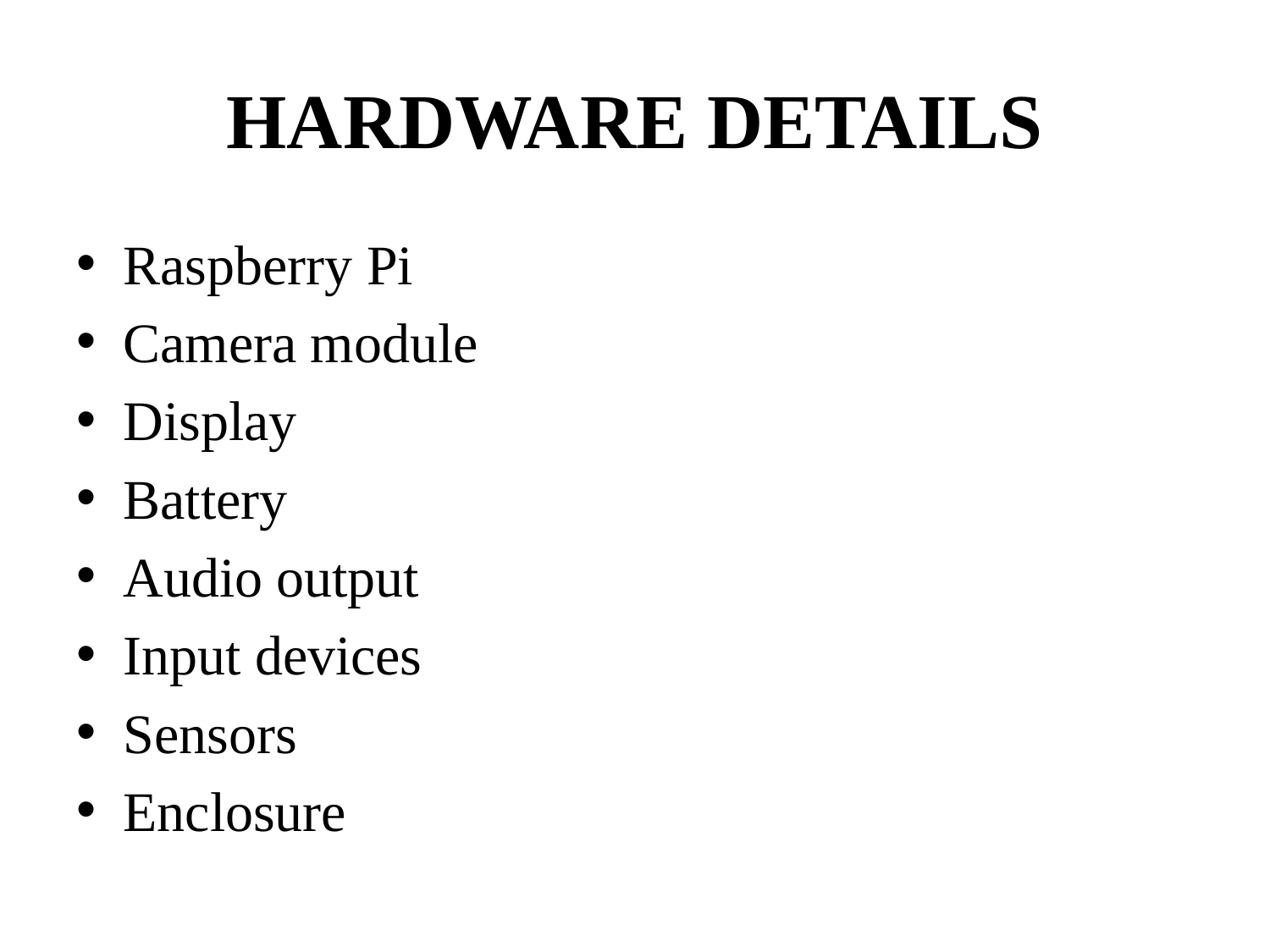

# HARDWARE DETAILS
Raspberry Pi
Camera module
Display
Battery
Audio output
Input devices
Sensors
Enclosure
15